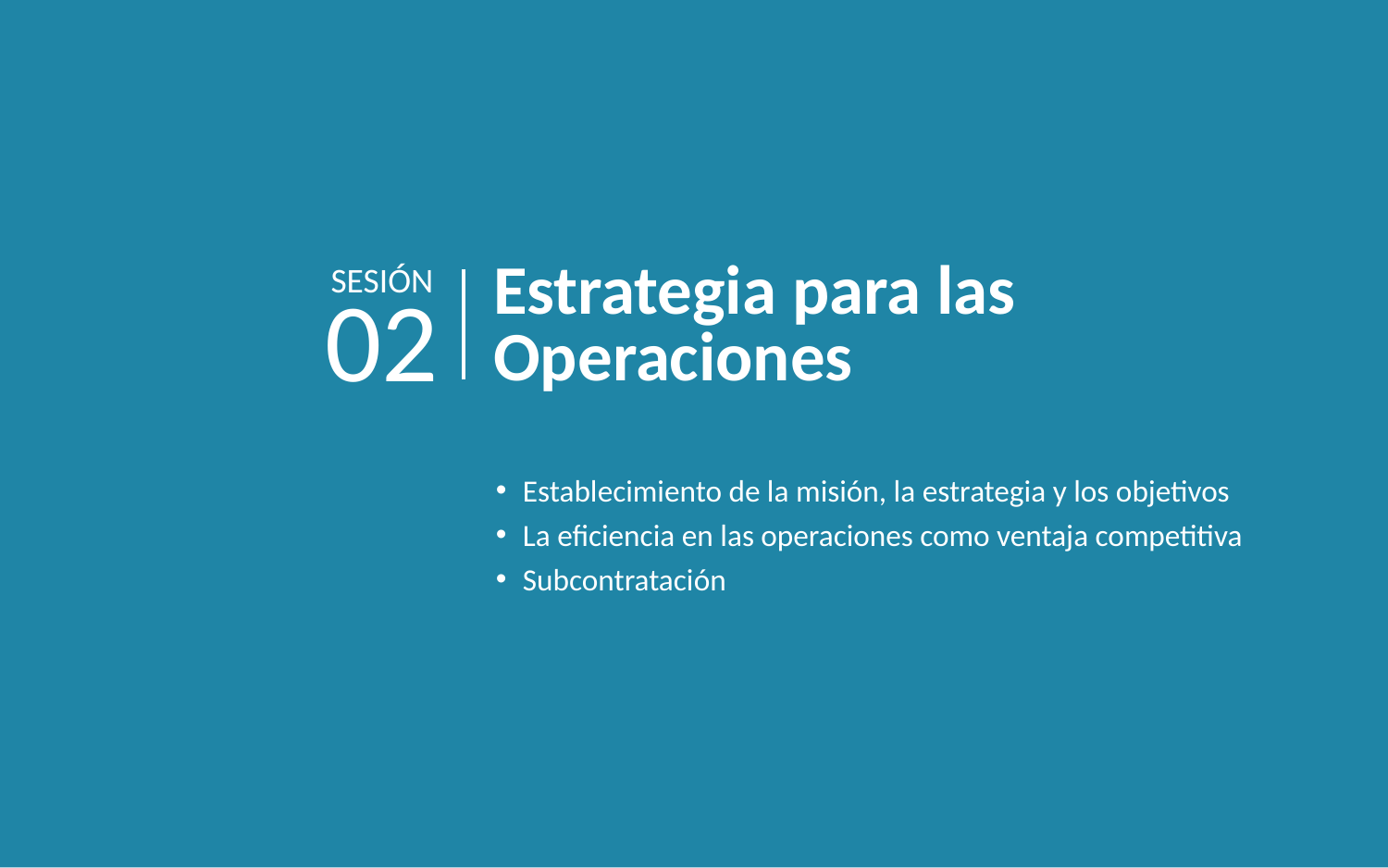

SESIÓN
Estrategia para las Operaciones
02
Establecimiento de la misión, la estrategia y los objetivos
La eficiencia en las operaciones como ventaja competitiva
Subcontratación